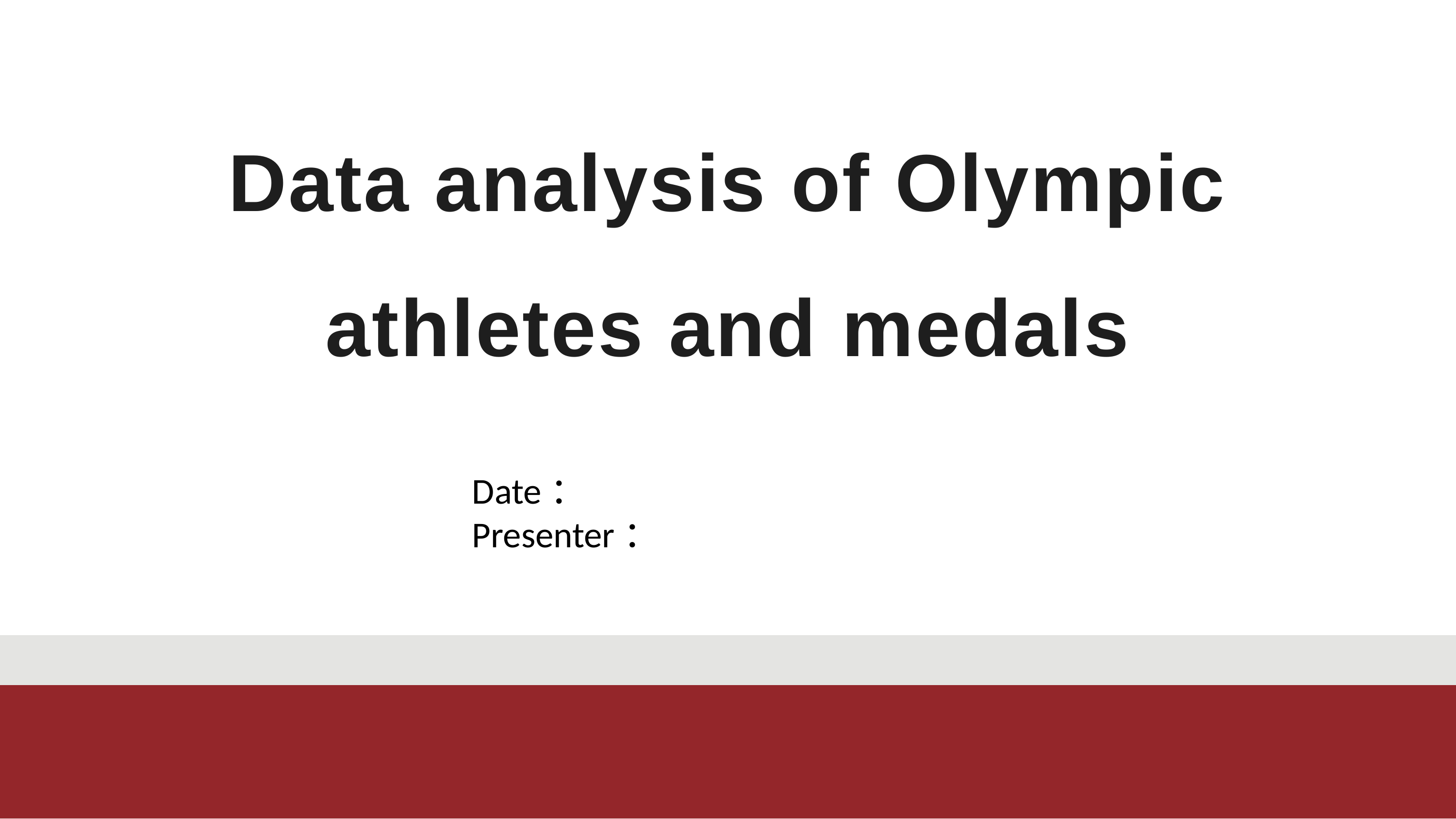

Data analysis of Olympic athletes and medals
Date：
Presenter：